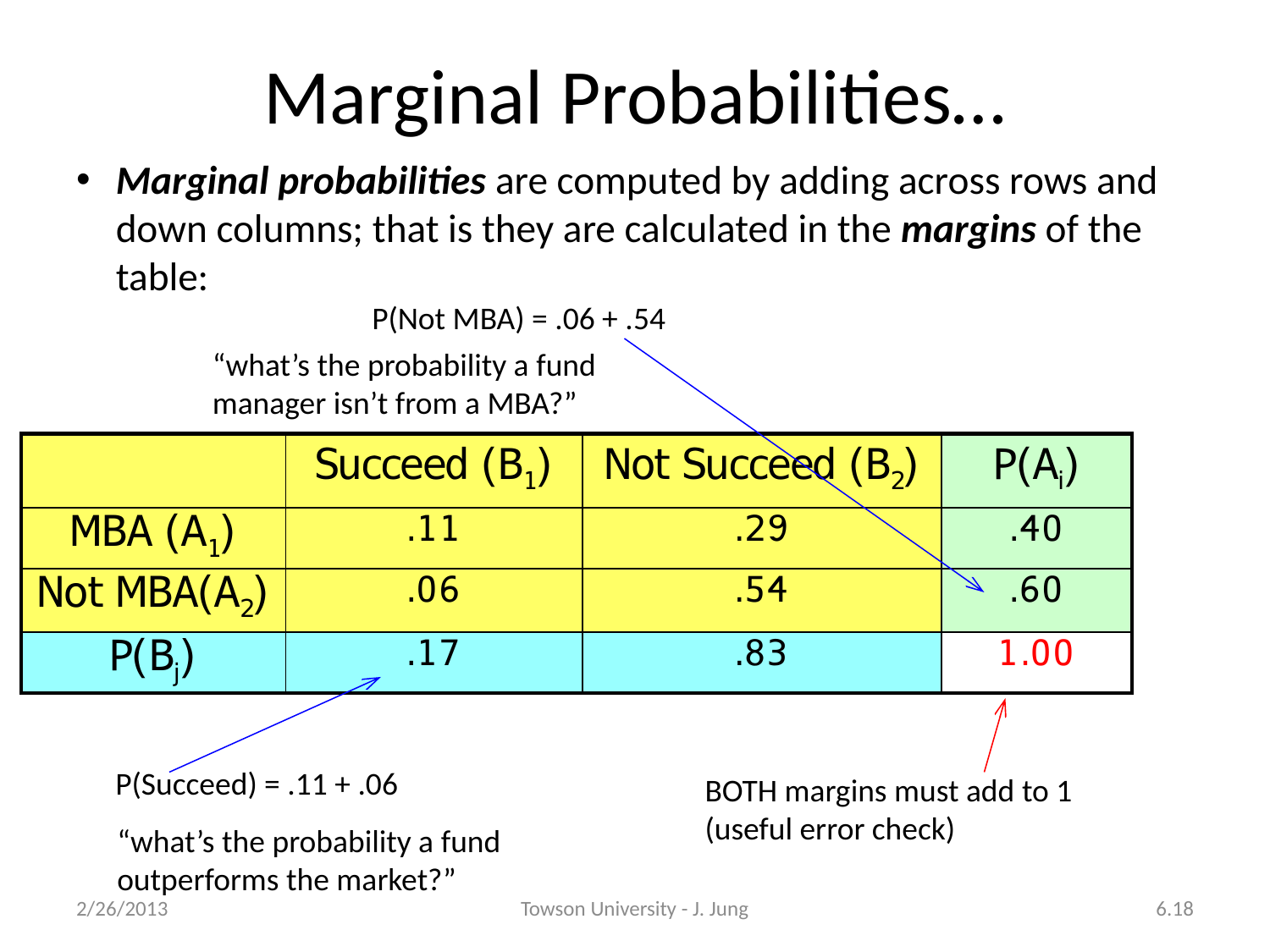

# Marginal Probabilities…
Marginal probabilities are computed by adding across rows and down columns; that is they are calculated in the margins of the table:
P(Not MBA) = .06 + .54
“what’s the probability a fund
manager isn’t from a MBA?”

|  | Succeed (B1) | Not Succeed (B2) | P(Ai) |
| --- | --- | --- | --- |
| MBA (A1) | .11 | .29 | .40 |
| Not MBA(A2) | .06 | .54 | .60 |
| P(Bj) | .17 | .83 | 1.00 |

P(Succeed) = .11 + .06
BOTH margins must add to 1
(useful error check)
“what’s the probability a fund
outperforms the market?”
2/26/2013
Towson University - J. Jung
6.18